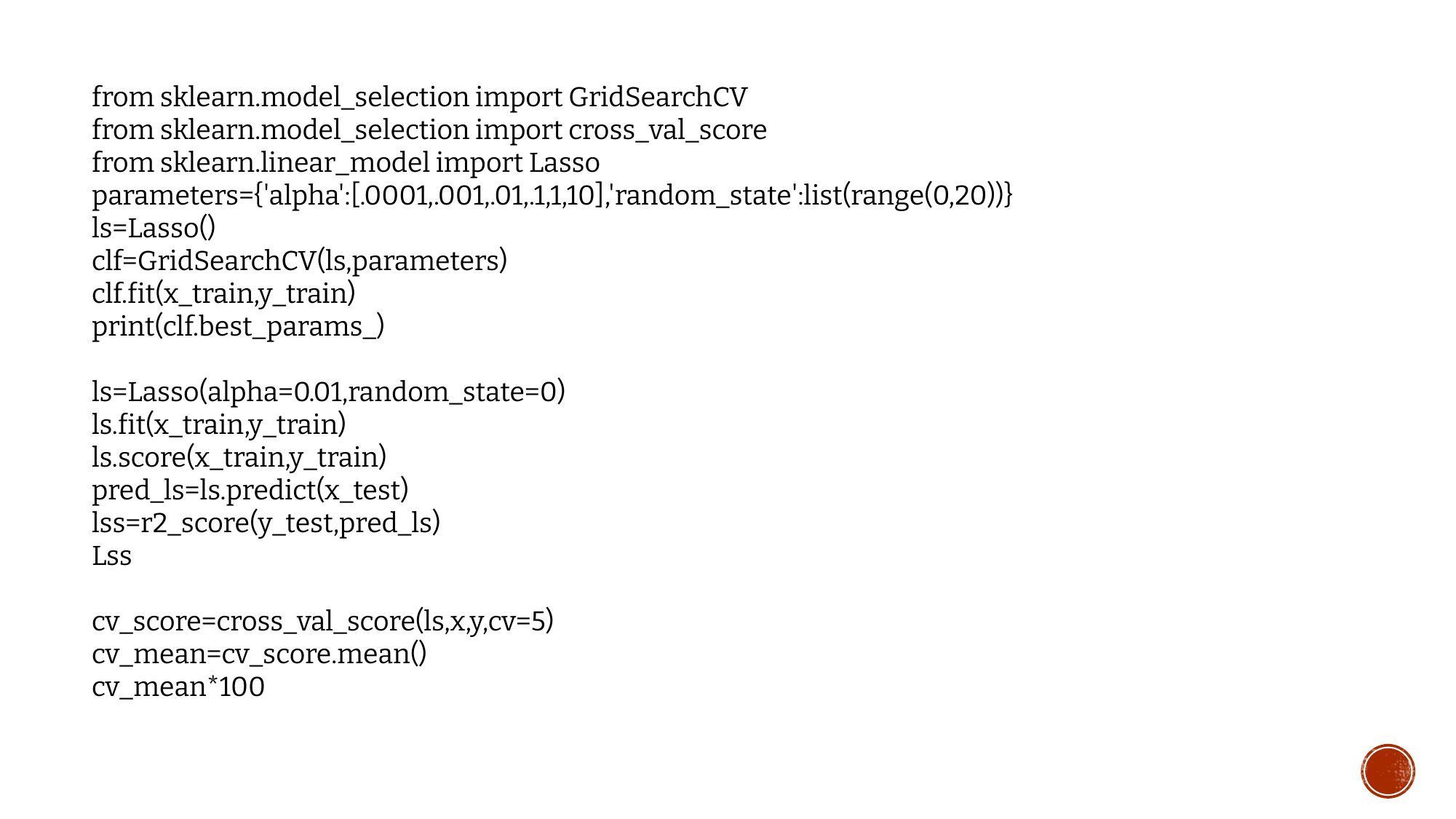

from sklearn.model_selection import GridSearchCV
from sklearn.model_selection import cross_val_score
from sklearn.linear_model import Lasso
parameters={'alpha':[.0001,.001,.01,.1,1,10],'random_state':list(range(0,20))}
ls=Lasso()
clf=GridSearchCV(ls,parameters)
clf.fit(x_train,y_train)
print(clf.best_params_)

ls=Lasso(alpha=0.01,random_state=0)
ls.fit(x_train,y_train)
ls.score(x_train,y_train)
pred_ls=ls.predict(x_test)
lss=r2_score(y_test,pred_ls)
Lss

cv_score=cross_val_score(ls,x,y,cv=5)
cv_mean=cv_score.mean()
cv_mean*100